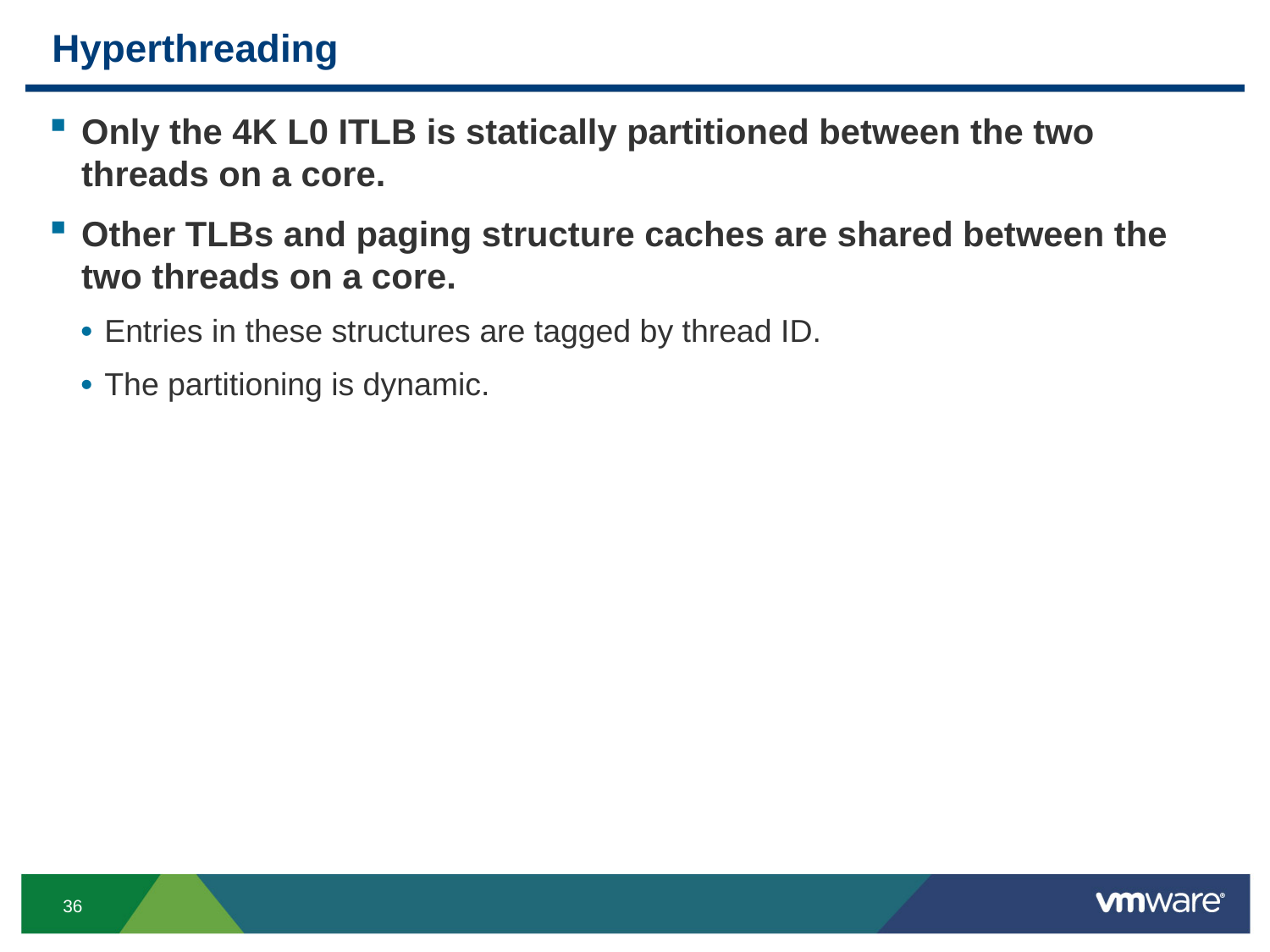

# Hyperthreading
Only the 4K L0 ITLB is statically partitioned between the two threads on a core.
Other TLBs and paging structure caches are shared between the two threads on a core.
Entries in these structures are tagged by thread ID.
The partitioning is dynamic.